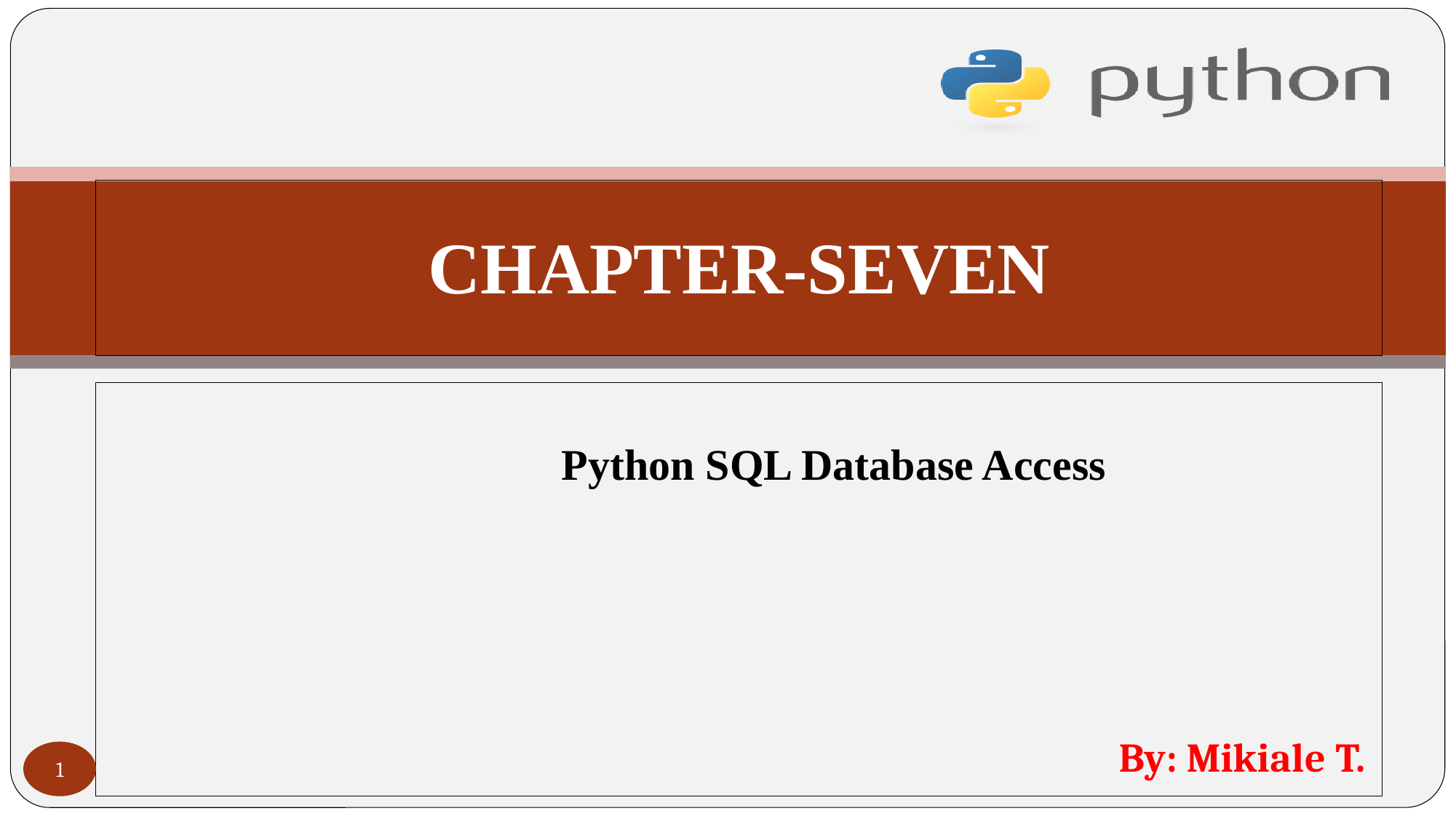

# CHAPTER-SEVEN

                    Python SQL Database Access

                                                                                                       By: Mikiale T.

1